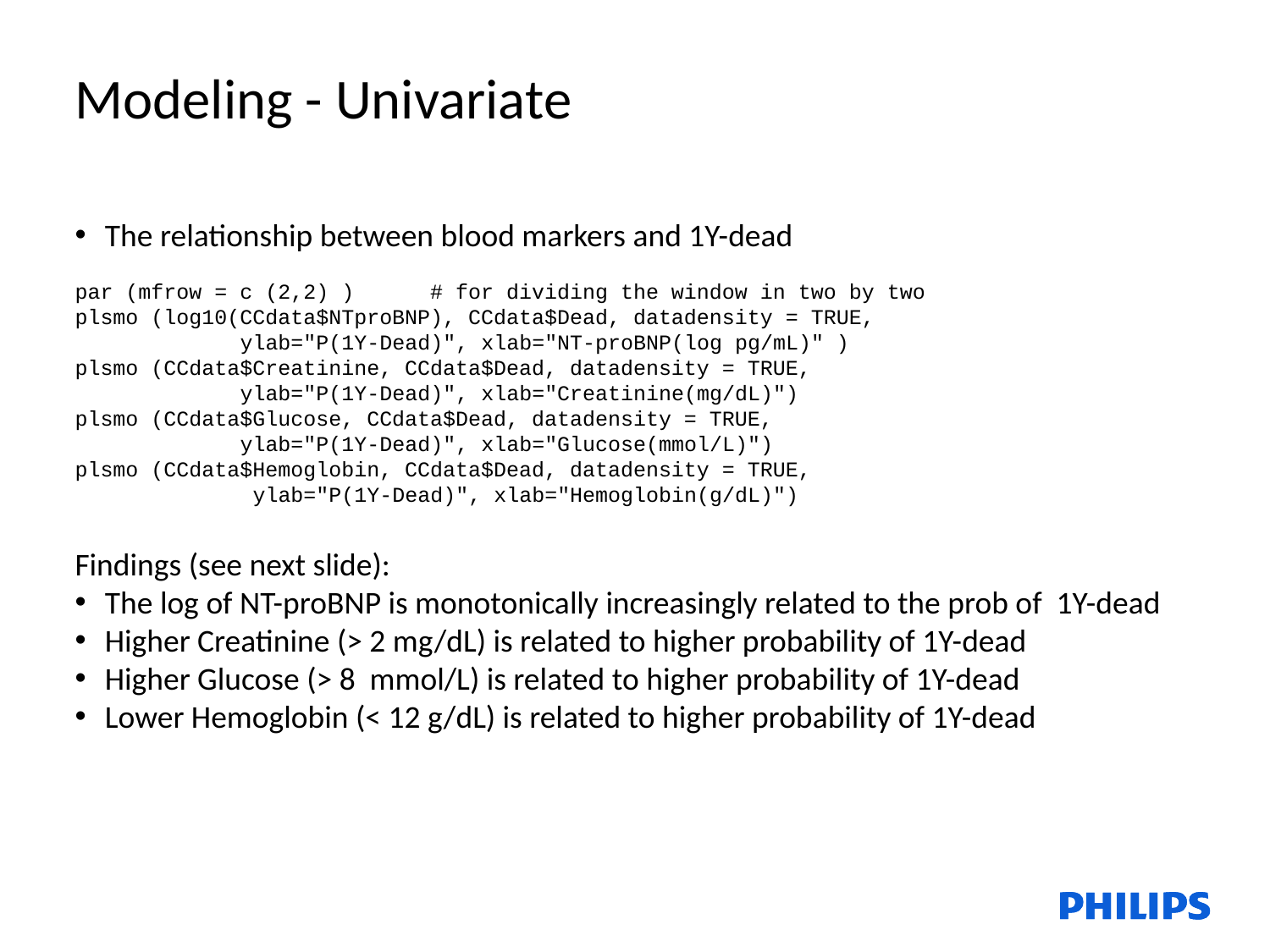

Modeling - Univariate
The relationship between blood markers and 1Y-dead

par (mfrow = c (2,2) )      # for dividing the window in two by two
plsmo (log10(CCdata$NTproBNP), CCdata$Dead, datadensity = TRUE,
             ylab="P(1Y-Dead)", xlab="NT-proBNP(log pg/mL)" )
plsmo (CCdata$Creatinine, CCdata$Dead, datadensity = TRUE,
             ylab="P(1Y-Dead)", xlab="Creatinine(mg/dL)")
plsmo (CCdata$Glucose, CCdata$Dead, datadensity = TRUE,
             ylab="P(1Y-Dead)", xlab="Glucose(mmol/L)")
plsmo (CCdata$Hemoglobin, CCdata$Dead, datadensity = TRUE,
              ylab="P(1Y-Dead)", xlab="Hemoglobin(g/dL)")

Findings (see next slide):
The log of NT-proBNP is monotonically increasingly related to the prob of  1Y-dead
Higher Creatinine (> 2 mg/dL) is related to higher probability of 1Y-dead
Higher Glucose (> 8  mmol/L) is related to higher probability of 1Y-dead
Lower Hemoglobin (< 12 g/dL) is related to higher probability of 1Y-dead